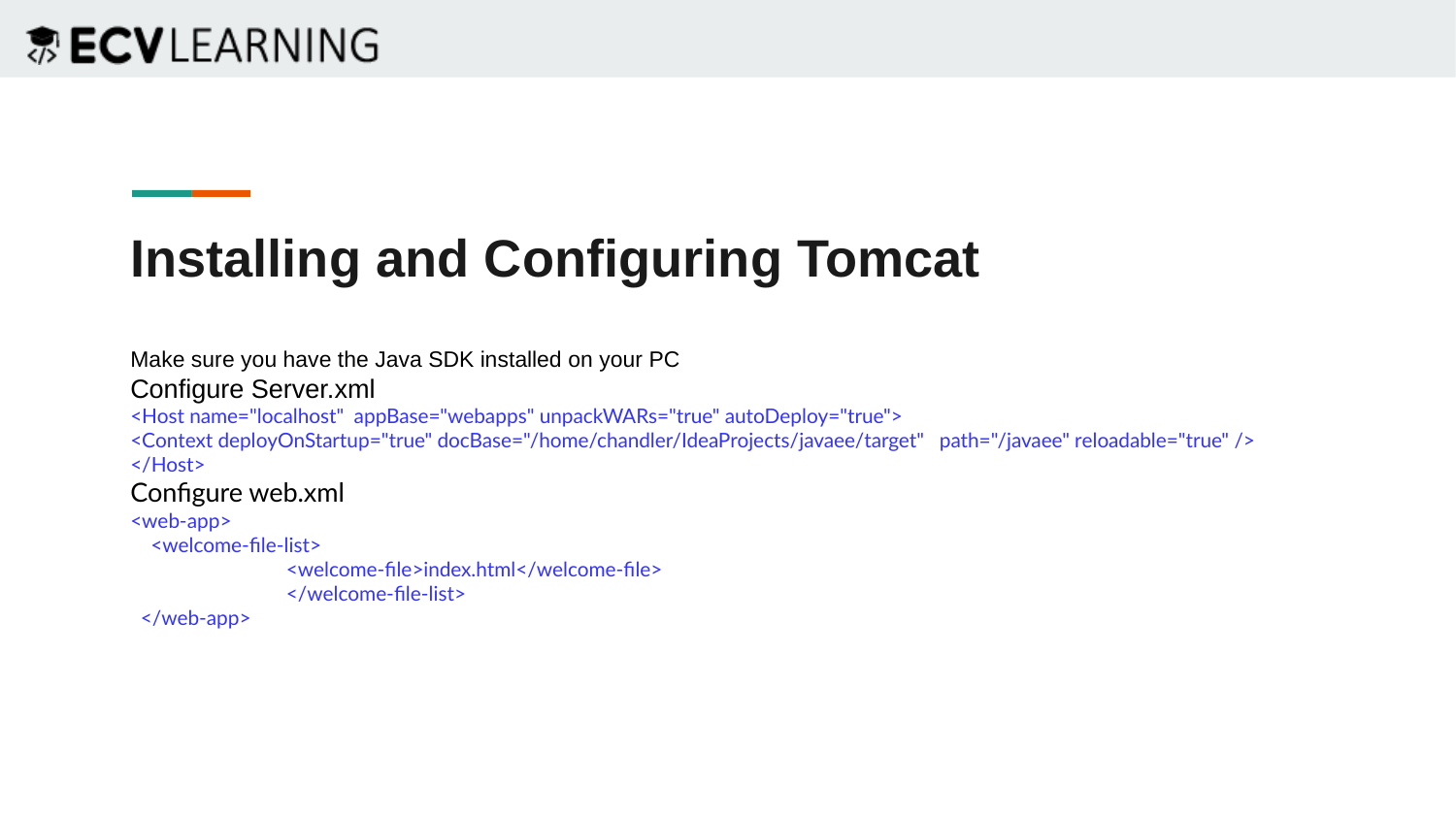

Installing and Configuring Tomcat
Make sure you have the Java SDK installed on your PC
Configure Server.xml
<Host name="localhost"  appBase="webapps" unpackWARs="true" autoDeploy="true">
<Context deployOnStartup="true" docBase="/home/chandler/IdeaProjects/javaee/target"   path="/javaee" reloadable="true" />
</Host>
Configure web.xml
<web-app>
    <welcome-file-list>
    	  <welcome-file>index.html</welcome-file>
	  </welcome-file-list>
  </web-app>